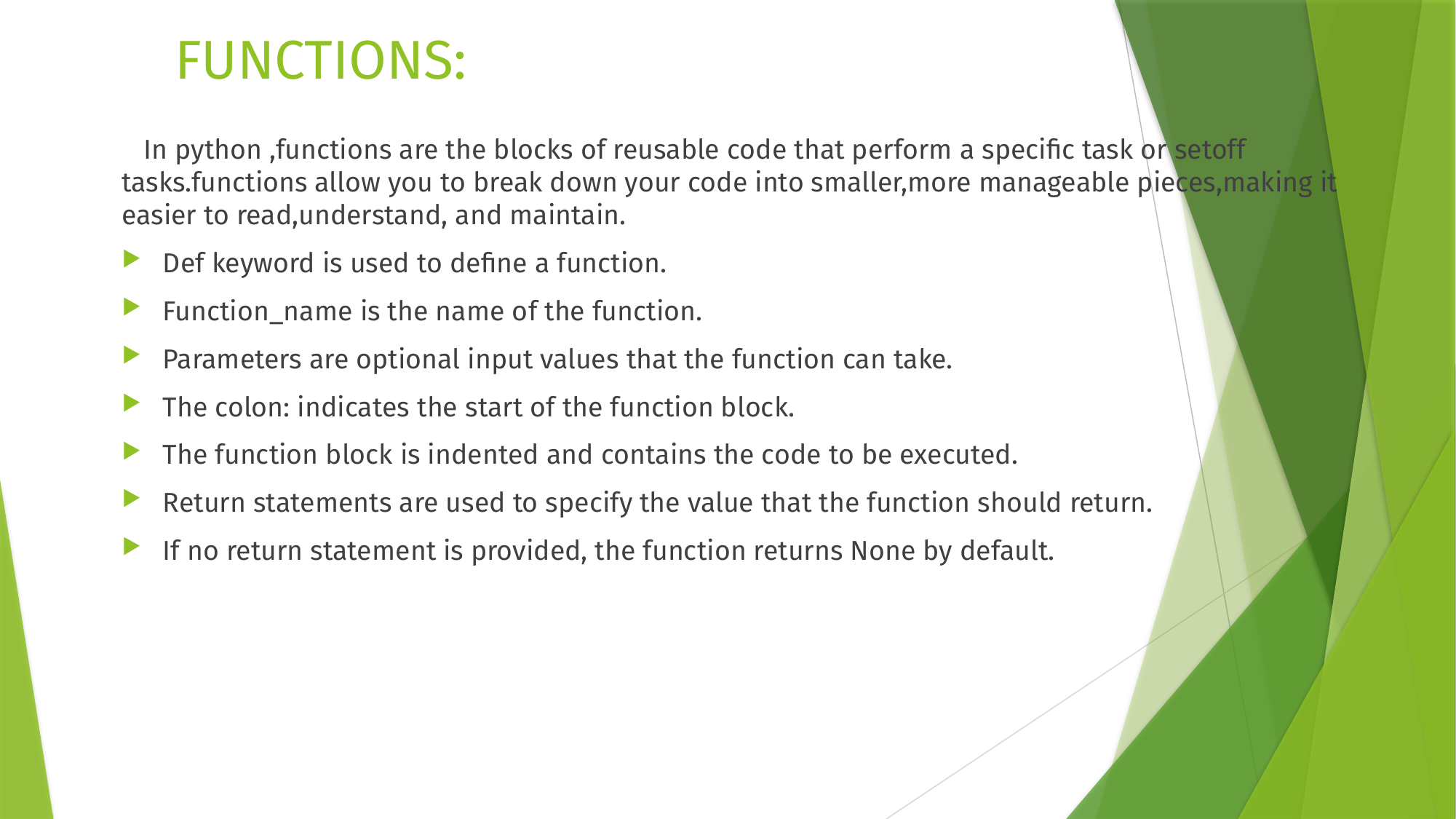

# FUNCTIONS:
   In python ,functions are the blocks of reusable code that perform a specific task or setoff    tasks.functions allow you to break down your code into smaller,more manageable pieces,making it   easier to read,understand, and maintain.
Def keyword is used to define a function.
Function_name is the name of the function.
Parameters are optional input values that the function can take.
The colon: indicates the start of the function block.
The function block is indented and contains the code to be executed.
Return statements are used to specify the value that the function should return.
If no return statement is provided, the function returns None by default.